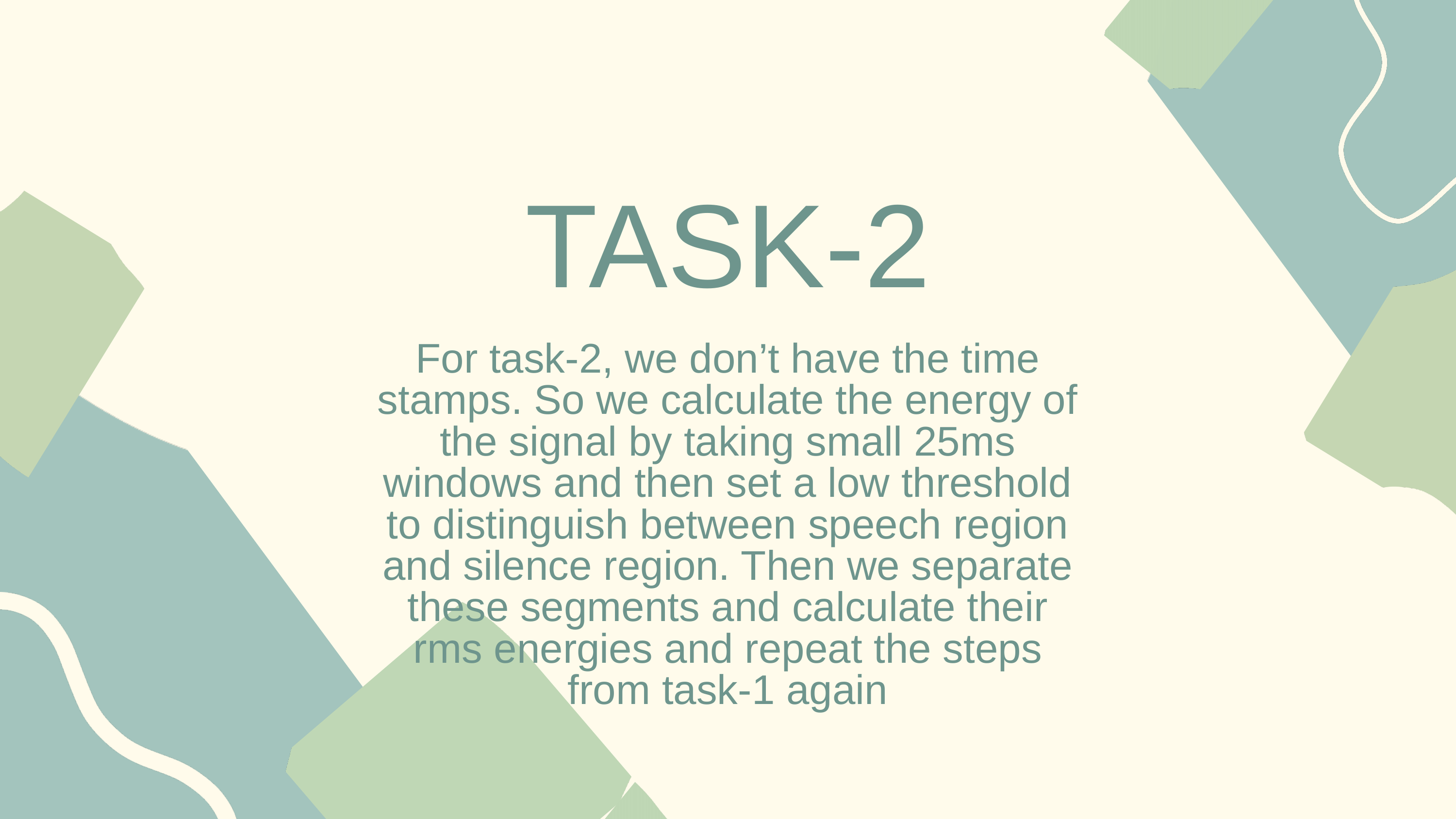

TASK-2

For task-2, we don’t have the time stamps. So we calculate the energy of the signal by taking small 25ms windows and then set a low threshold to distinguish between speech region and silence region. Then we separate these segments and calculate their rms energies and repeat the steps from task-1 again